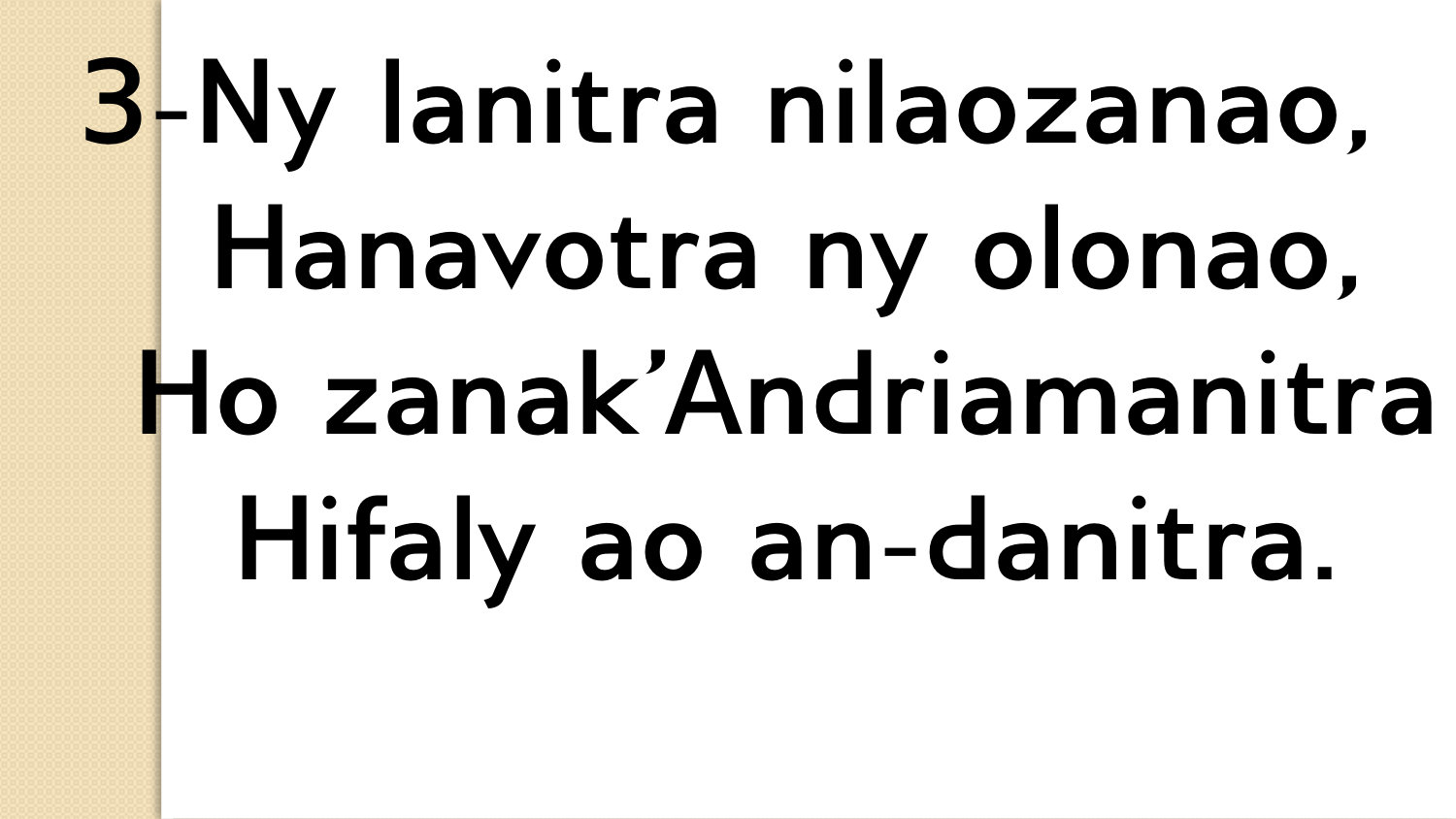

3-Ny lanitra nilaozanao,
   Hanavotra ny olonao,
   Ho zanak’Andriamanitra
   Hifaly ao an-danitra.